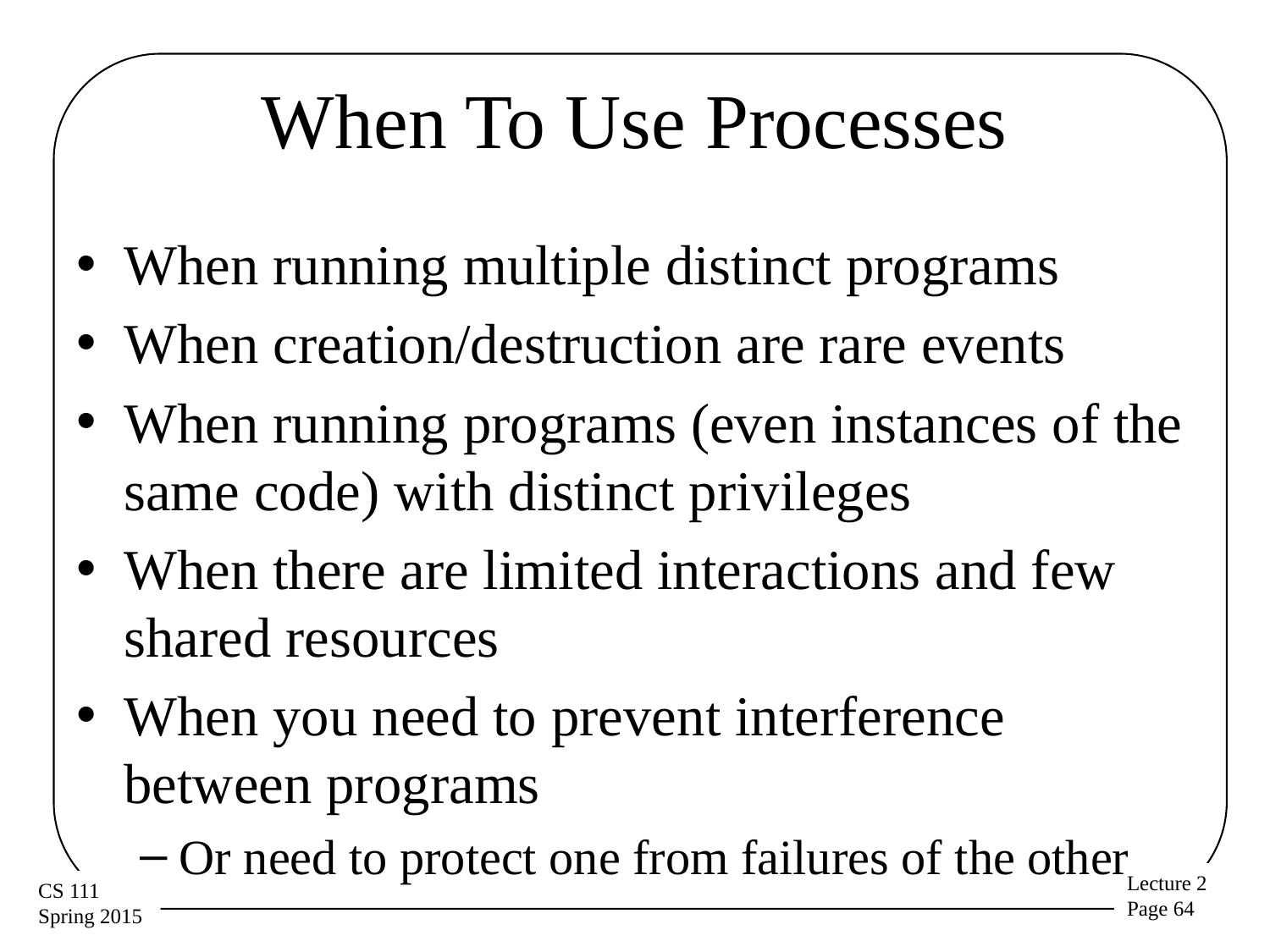

# When To Use Processes
When running multiple distinct programs
When creation/destruction are rare events
When running programs (even instances of the same code) with distinct privileges
When there are limited interactions and few shared resources
When you need to prevent interference between programs
Or need to protect one from failures of the other